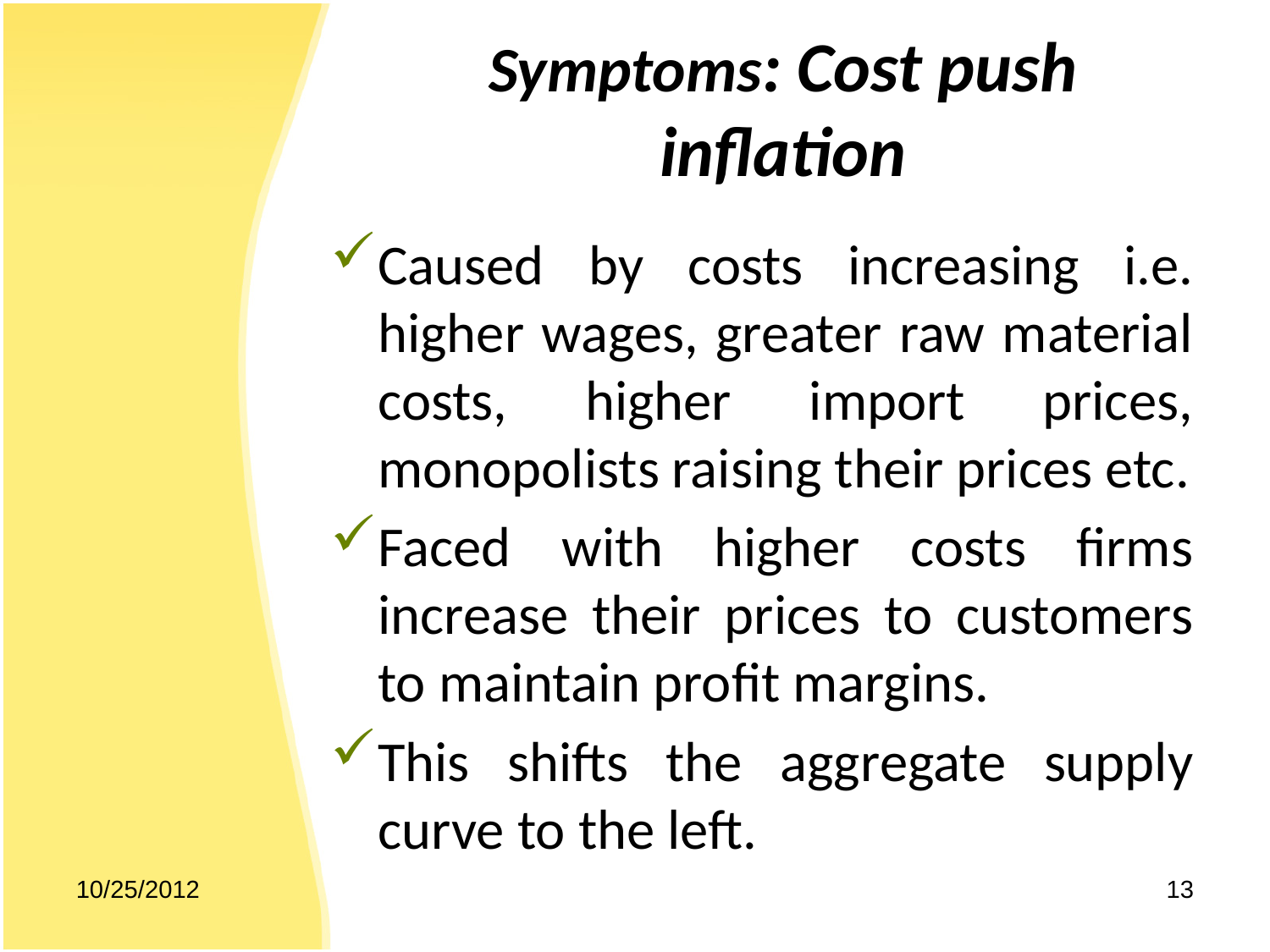

Symptoms: Cost push inflation
Caused by costs increasing i.e. higher wages, greater raw material costs, higher import prices, monopolists raising their prices etc.
Faced with higher costs firms increase their prices to customers to maintain profit margins.
This shifts the aggregate supply curve to the left.
10/25/2012
13